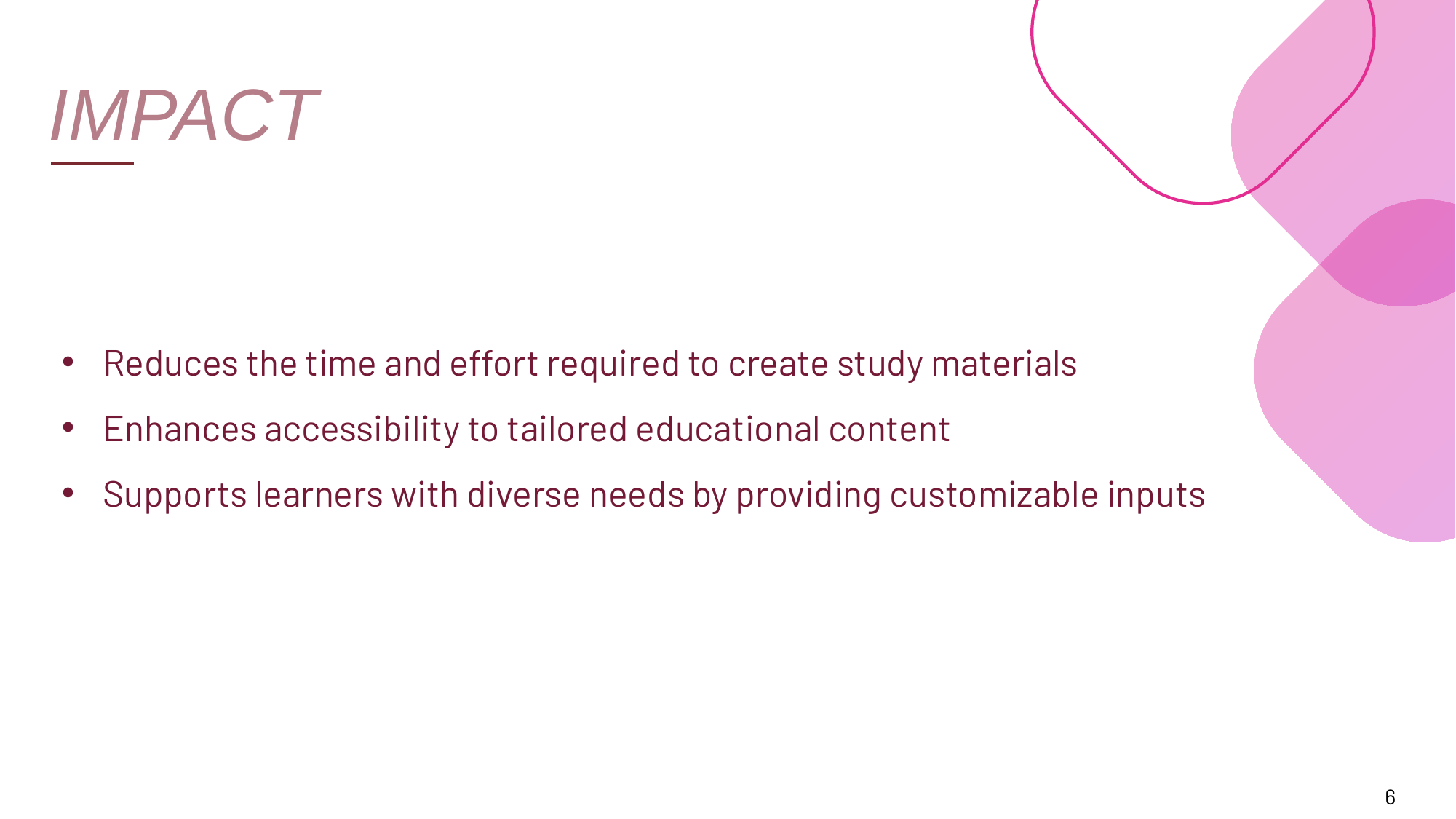

IMPACT

Reduces the time and effort required to create study materials
Enhances accessibility to tailored educational content
Supports learners with diverse needs by providing customizable inputs

6